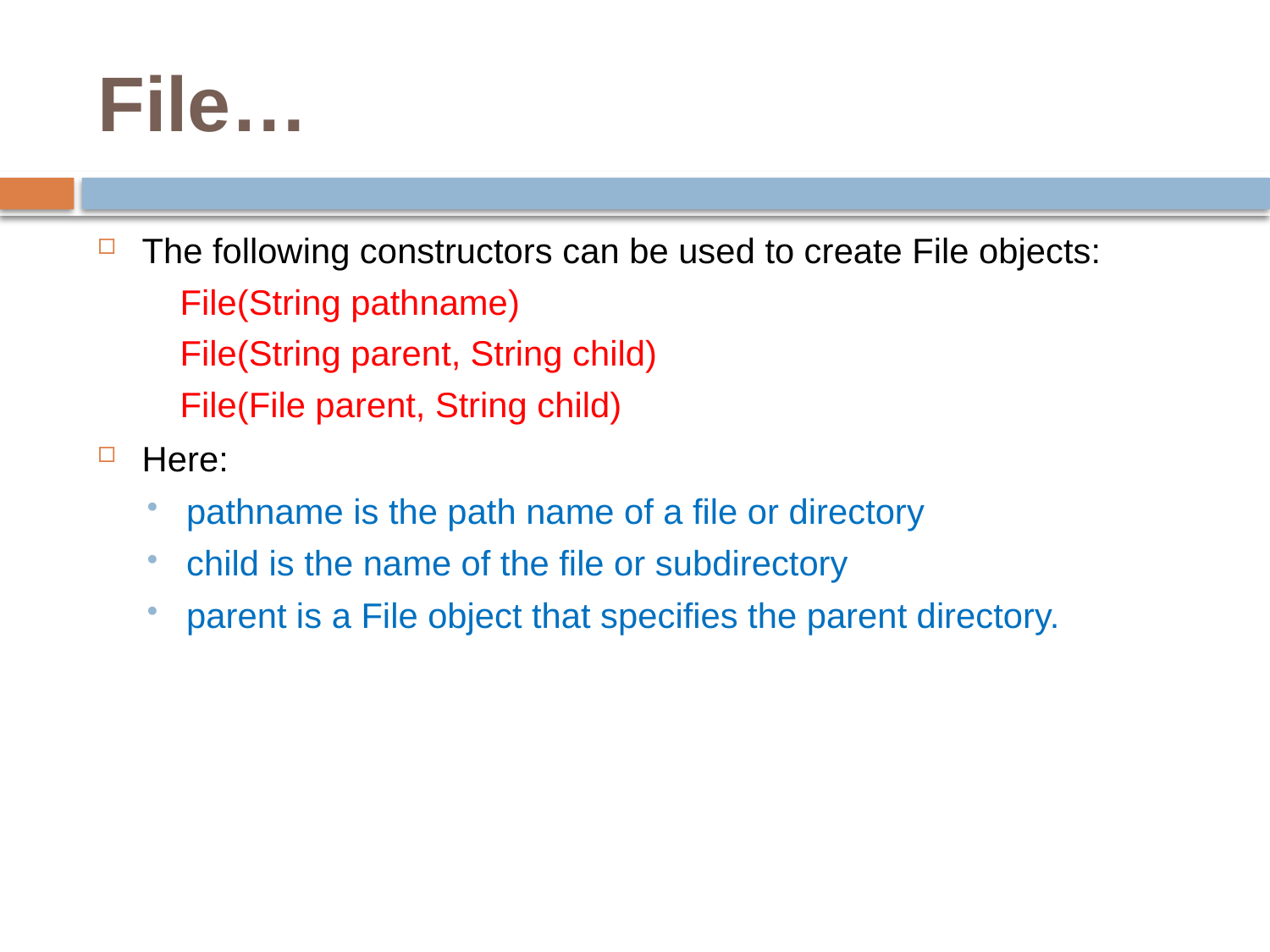

# File…
The following constructors can be used to create File objects:
File(String pathname)
File(String parent, String child)
File(File parent, String child)
Here:
pathname is the path name of a file or directory
child is the name of the file or subdirectory
parent is a File object that specifies the parent directory.